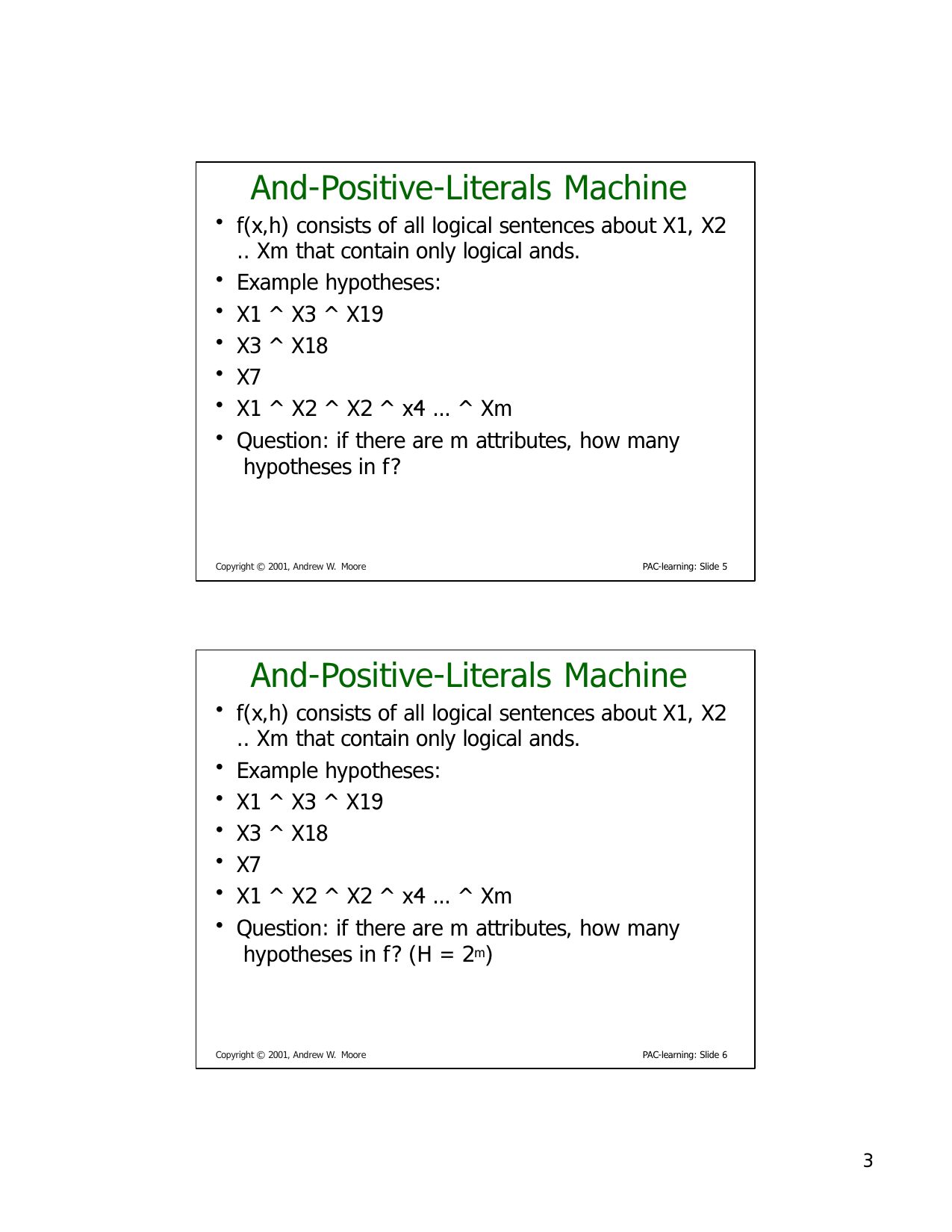

# And-Positive-Literals Machine
f(x,h) consists of all logical sentences about X1, X2
.. Xm that contain only logical ands.
Example hypotheses:
X1 ^ X3 ^ X19
X3 ^ X18
X7
X1 ^ X2 ^ X2 ^ x4 … ^ Xm
Question: if there are m attributes, how many  hypotheses in f?
Copyright © 2001, Andrew W. Moore
PAC-learning: Slide 5
And-Positive-Literals Machine
f(x,h) consists of all logical sentences about X1, X2
.. Xm that contain only logical ands.
Example hypotheses:
X1 ^ X3 ^ X19
X3 ^ X18
X7
X1 ^ X2 ^ X2 ^ x4 … ^ Xm
Question: if there are m attributes, how many  hypotheses in f? (H = 2m)

Copyright © 2001, Andrew W. Moore
PAC-learning: Slide 6
3